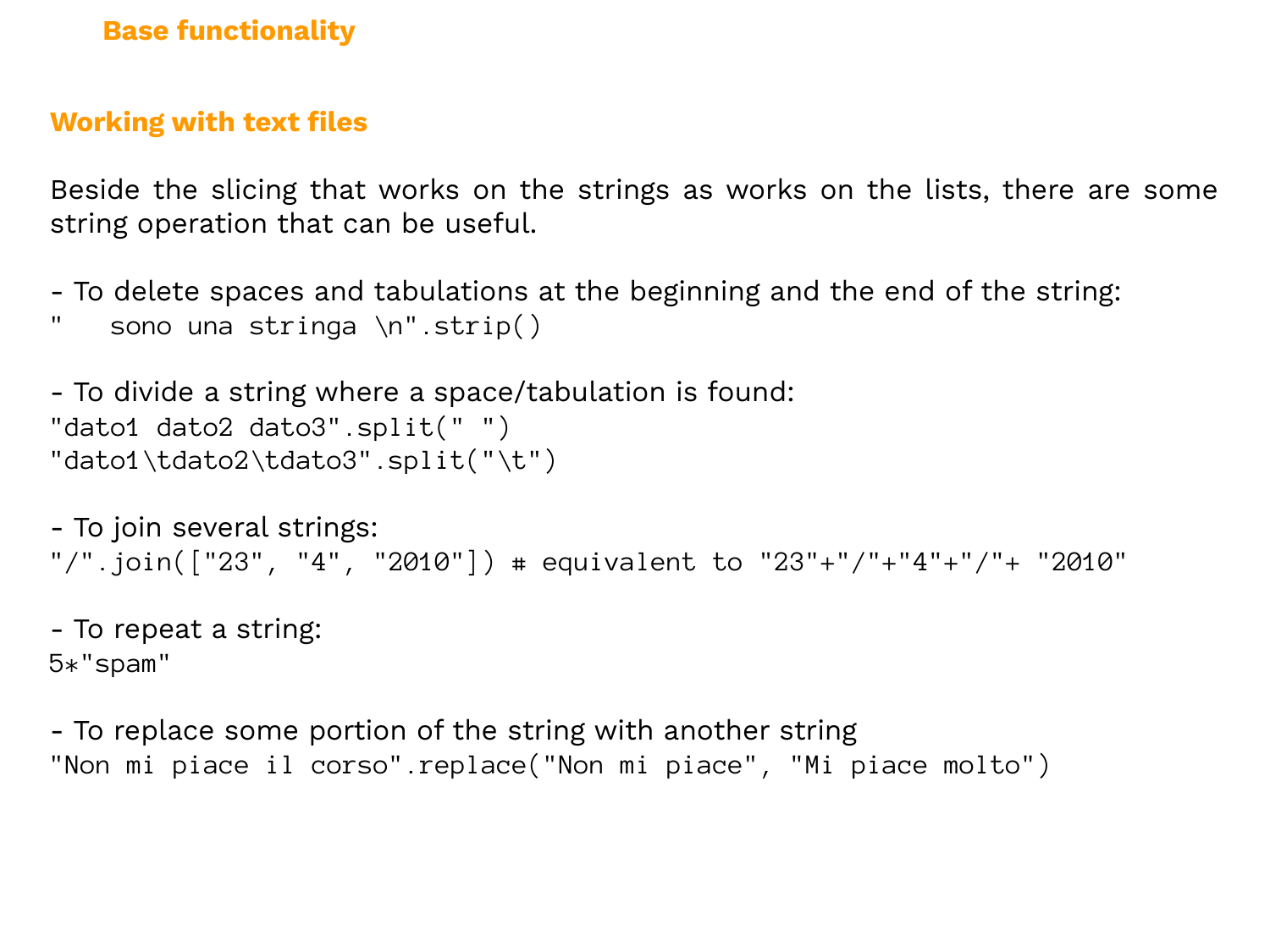

Base functionality
Working with text files

Beside the slicing that works on the strings as works on the lists, there are some string operation that can be useful.

- To delete spaces and tabulations at the beginning and the end of the string:
"   sono una stringa \n".strip()

- To divide a string where a space/tabulation is found:
"dato1 dato2 dato3".split(" ")
"dato1\tdato2\tdato3".split("\t")

- To join several strings:
"/".join(["23", "4", "2010"]) # equivalent to "23"+"/"+"4"+"/"+ "2010"

- To repeat a string:
5*"spam"

- To replace some portion of the string with another string
"Non mi piace il corso".replace("Non mi piace", "Mi piace molto")